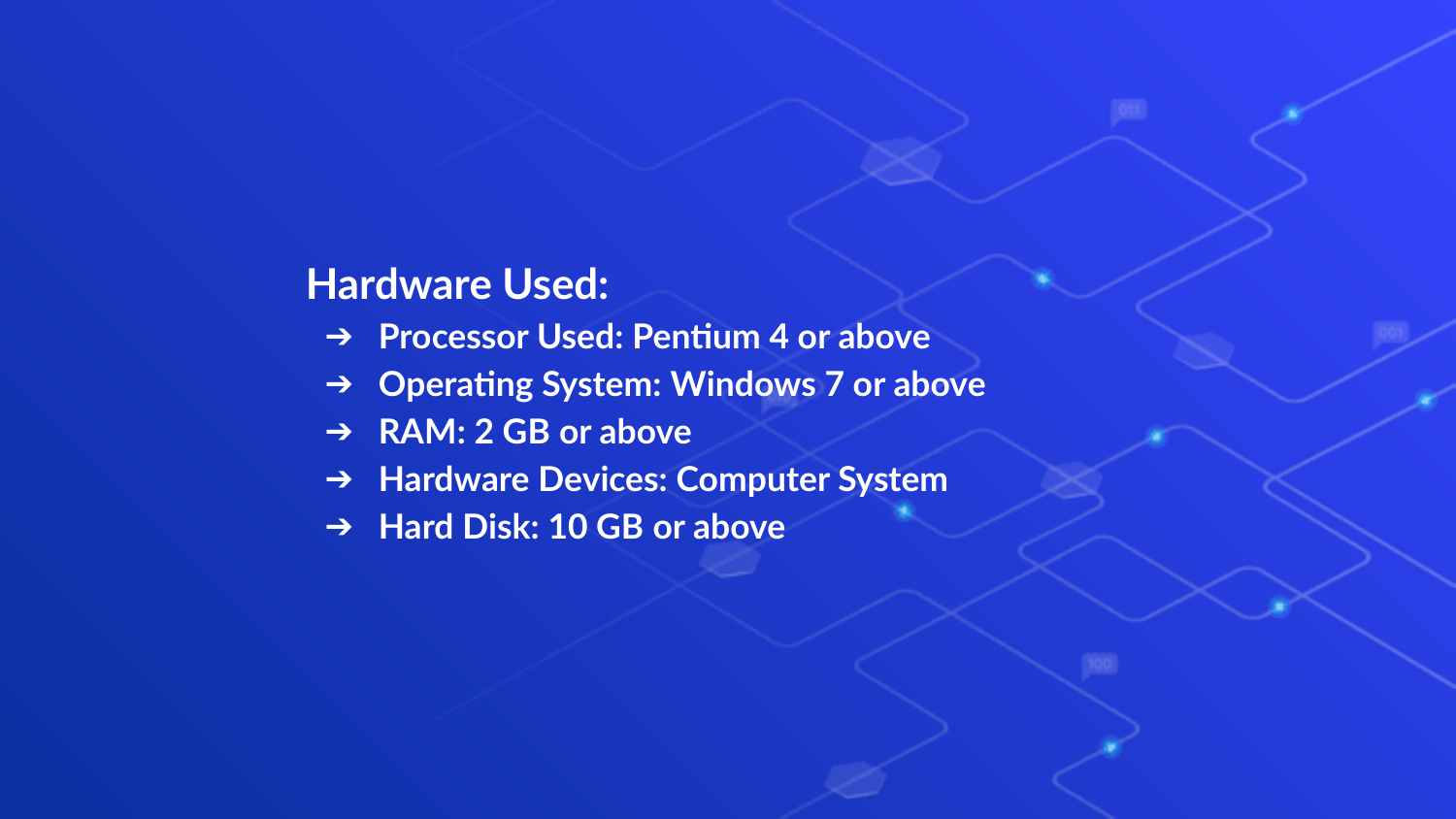

Hardware Used:
Processor Used: Pentium 4 or above
Operating System: Windows 7 or above
RAM: 2 GB or above
Hardware Devices: Computer System
Hard Disk: 10 GB or above